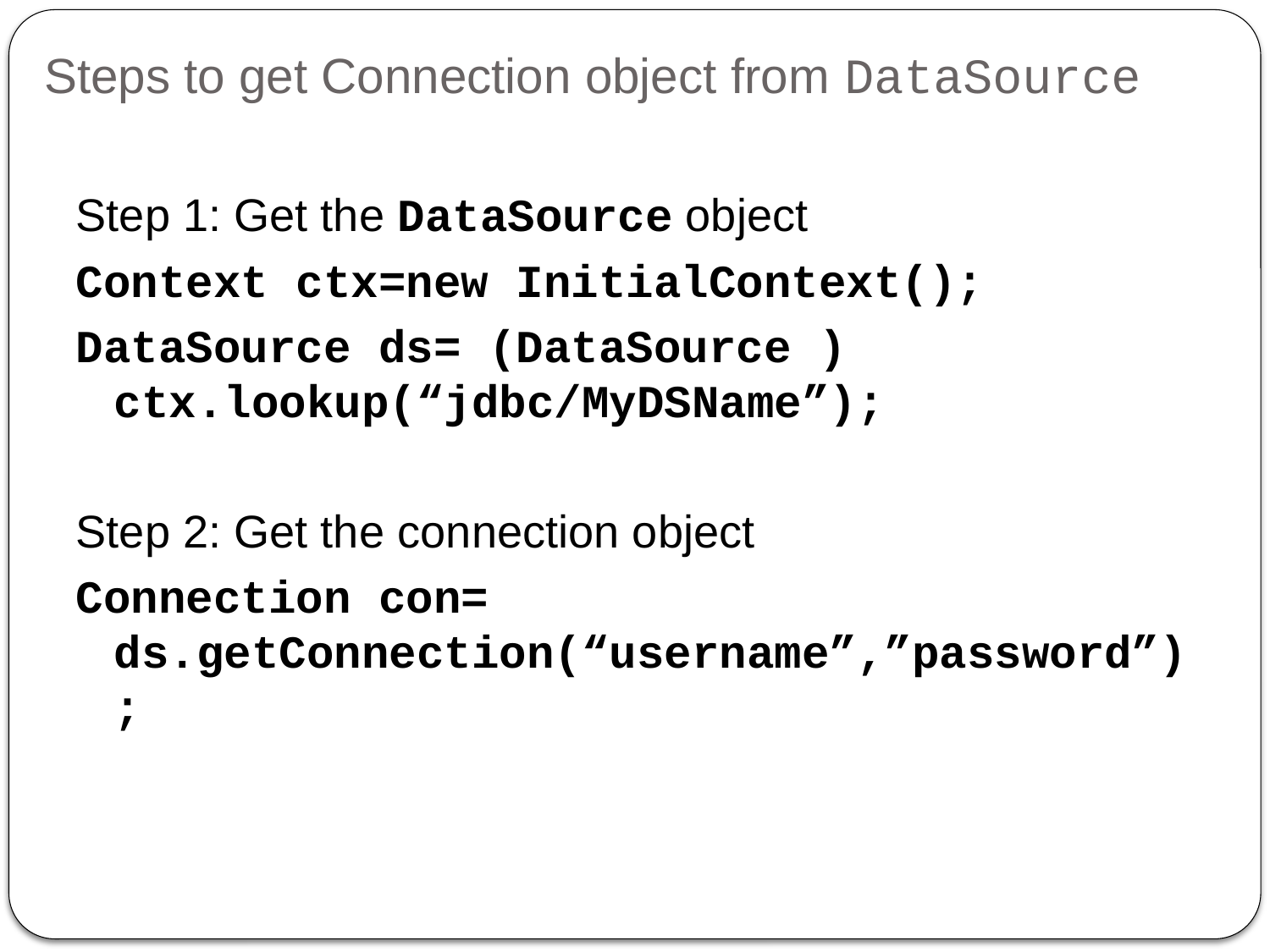

# Steps to get Connection object from DataSource
Step 1: Get the DataSource object
Context ctx=new InitialContext();
DataSource ds= (DataSource ) ctx.lookup(“jdbc/MyDSName”);

Step 2: Get the connection object
Connection con= ds.getConnection(“username”,”password”);